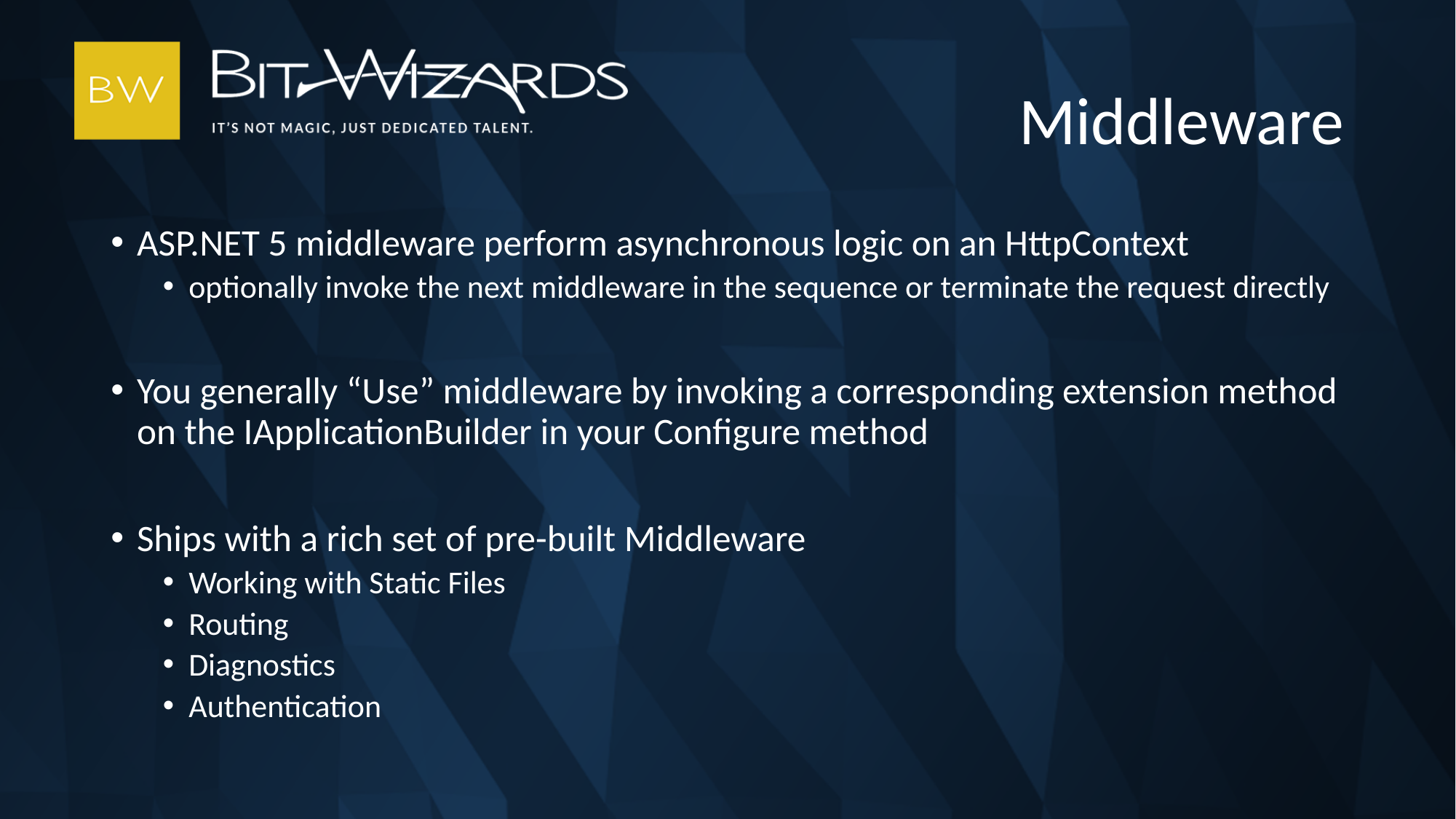

# Middleware
ASP.NET 5 middleware perform asynchronous logic on an HttpContext
optionally invoke the next middleware in the sequence or terminate the request directly

You generally “Use” middleware by invoking a corresponding extension method on the IApplicationBuilder in your Configure method

Ships with a rich set of pre-built Middleware
Working with Static Files
Routing
Diagnostics
Authentication